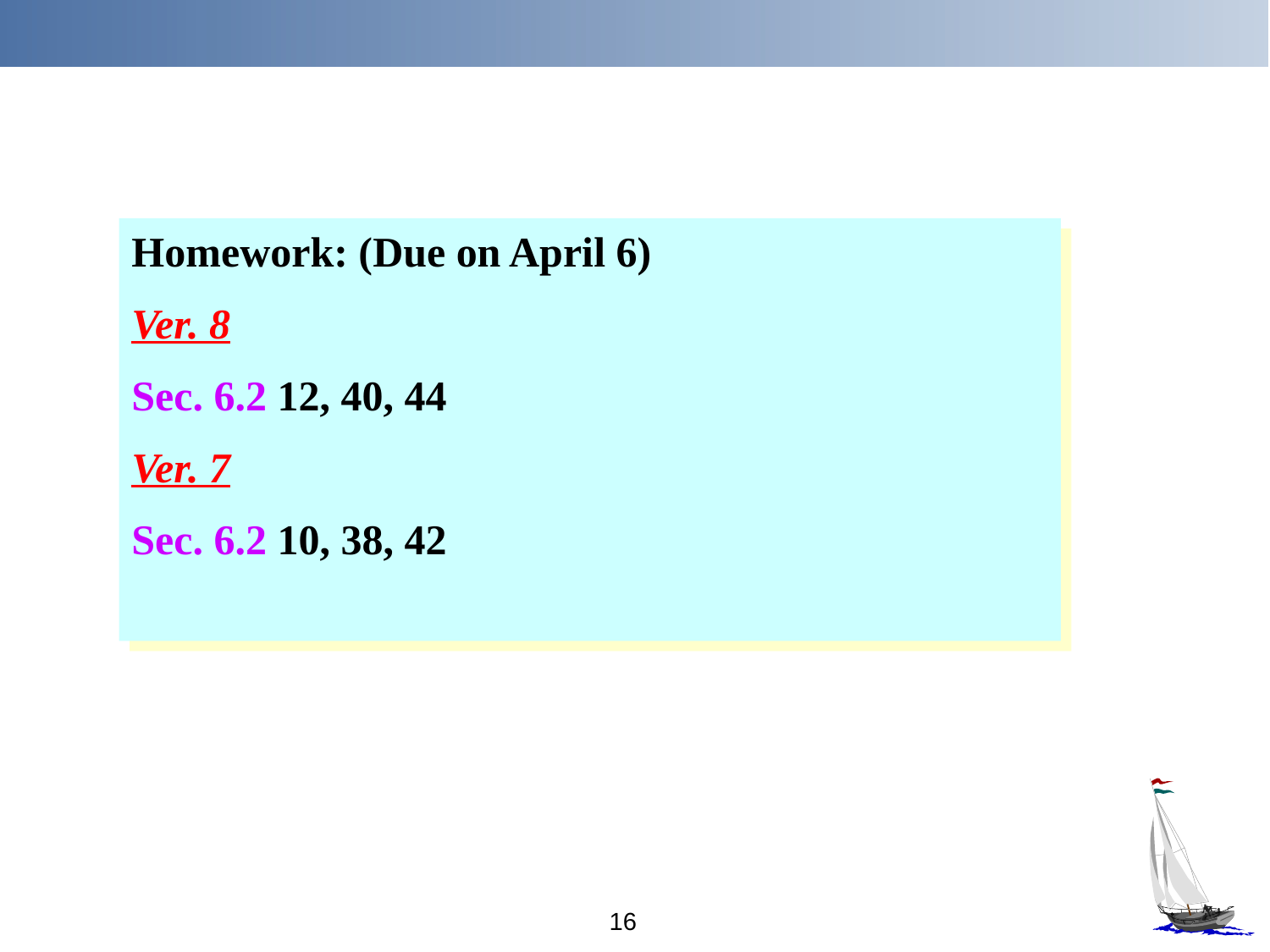

Homework: (Due on April 6)
Ver. 8
Sec. 6.2 12, 40, 44
Ver. 7
Sec. 6.2 10, 38, 42

16